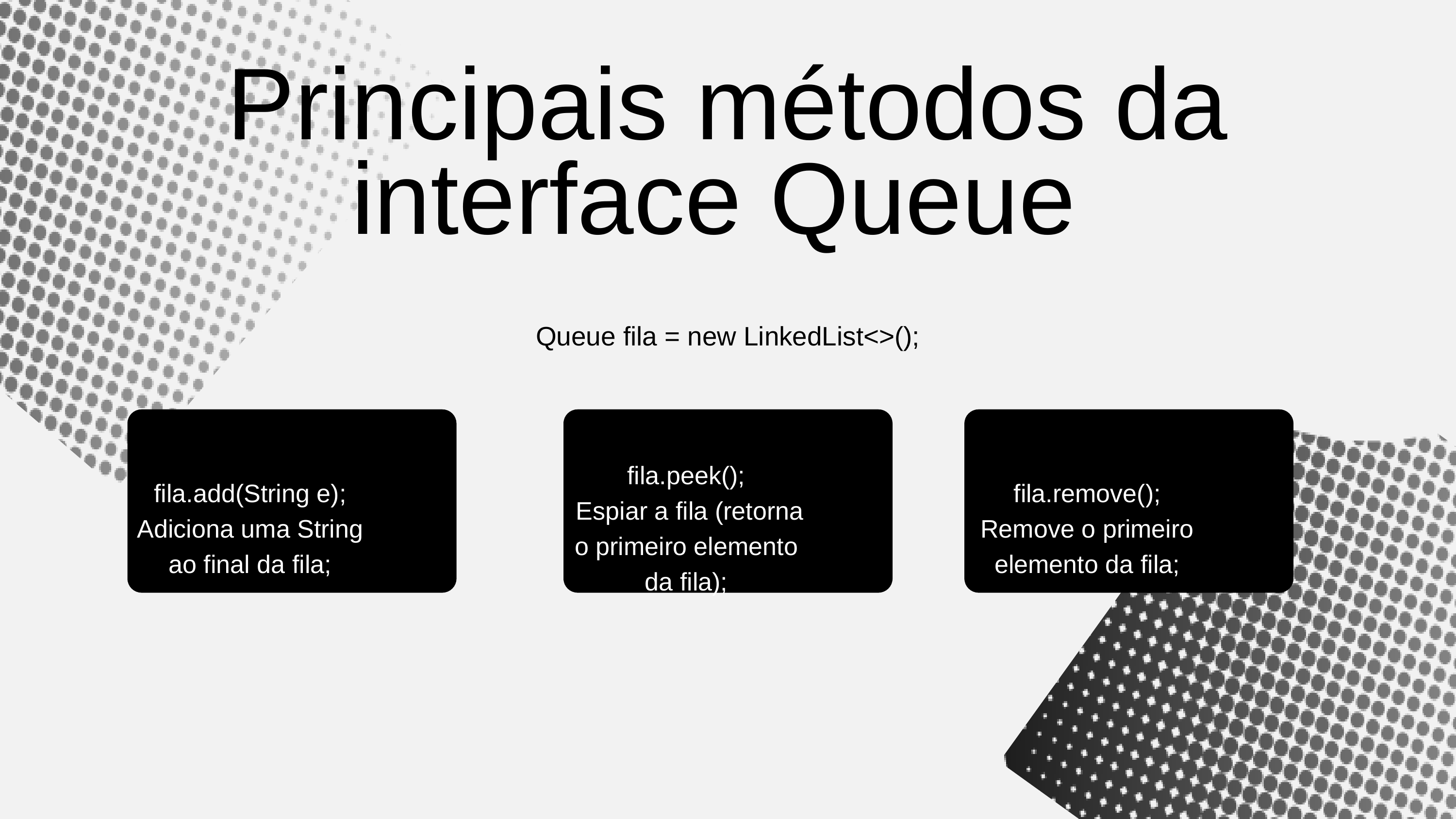

Principais métodos da interface Queue
Queue fila = new LinkedList<>();

fila.add(String e);
Adiciona uma String ao final da fila;

fila.peek();
 Espiar a fila (retorna o primeiro elemento da fila);

fila.remove();
Remove o primeiro elemento da fila;